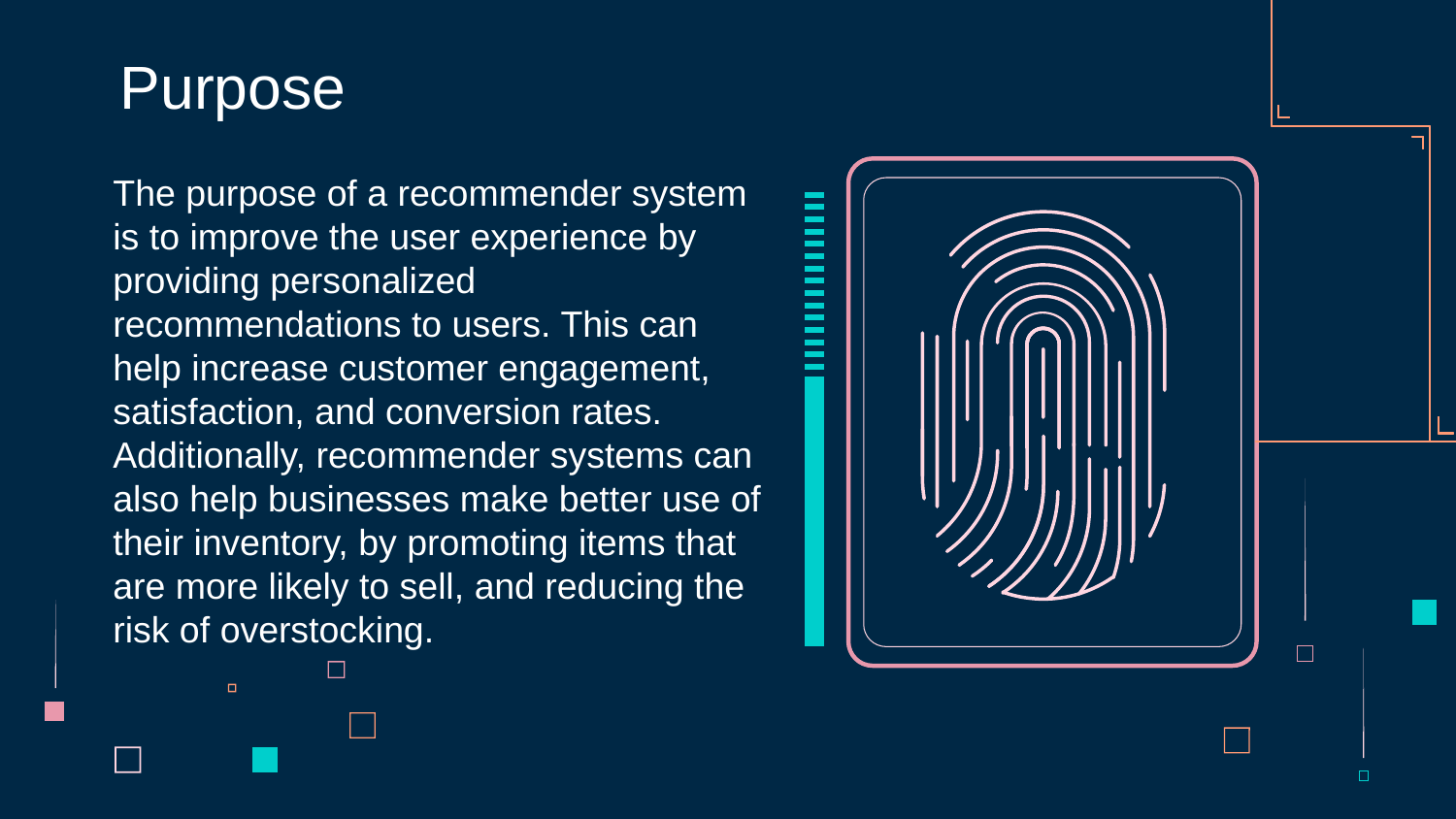

# Purpose
The purpose of a recommender system is to improve the user experience by providing personalized recommendations to users. This can help increase customer engagement, satisfaction, and conversion rates. Additionally, recommender systems can also help businesses make better use of their inventory, by promoting items that are more likely to sell, and reducing the risk of overstocking.